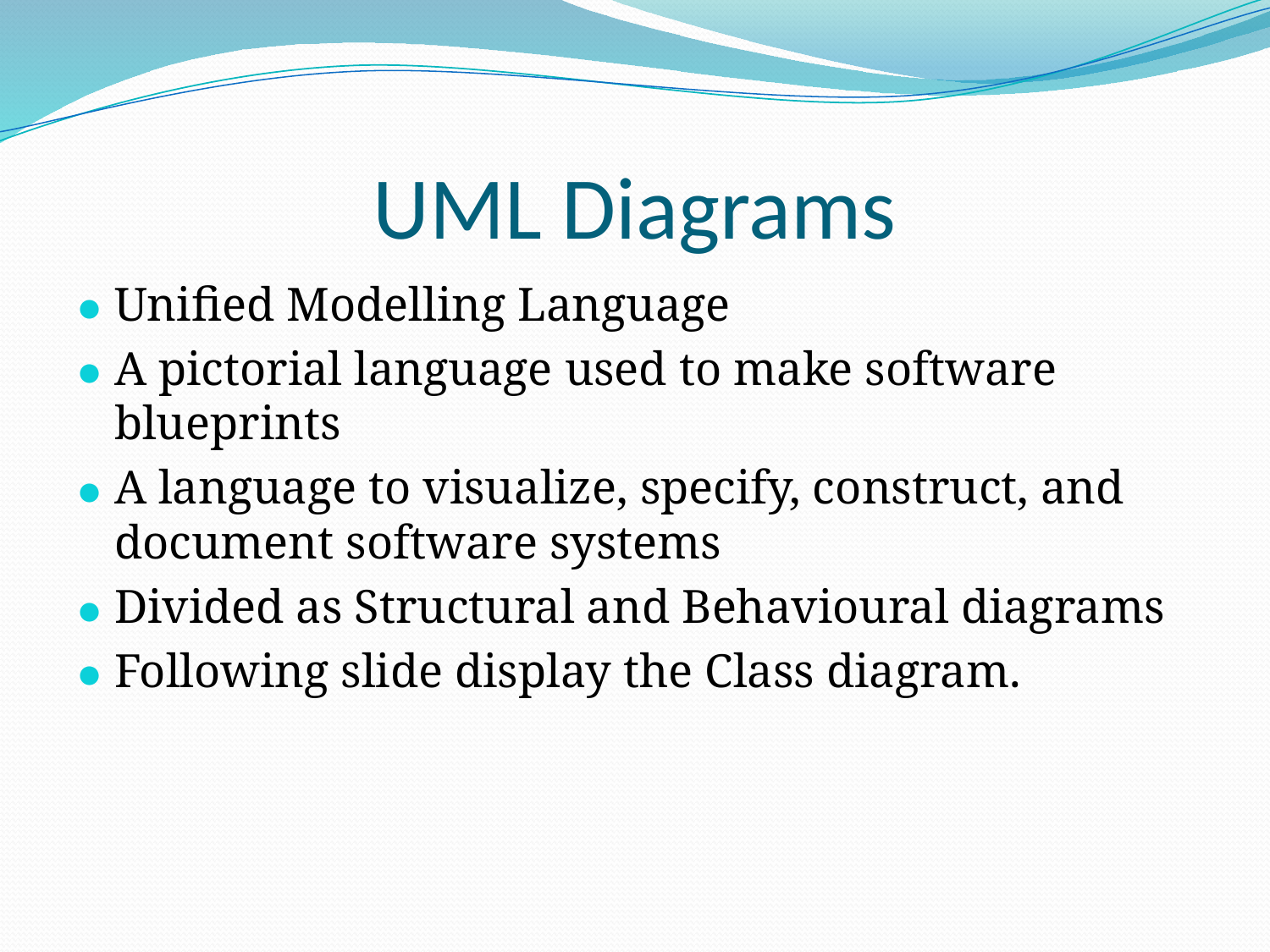

# UML Diagrams
Unified Modelling Language
A pictorial language used to make software blueprints
A language to visualize, specify, construct, and document software systems
Divided as Structural and Behavioural diagrams
Following slide display the Class diagram.